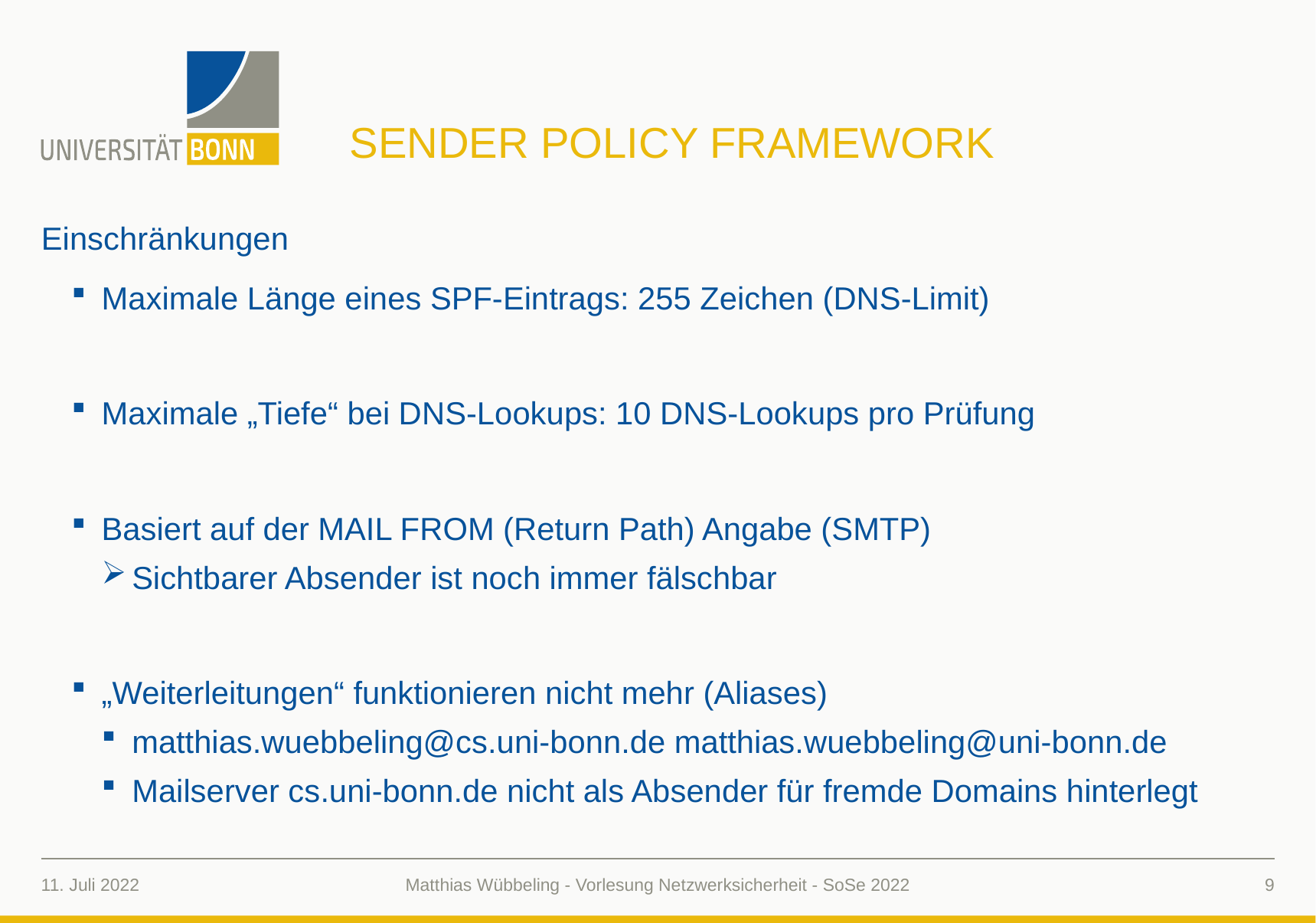

# Sender Policy Framework
Einschränkungen
Maximale Länge eines SPF-Eintrags: 255 Zeichen (DNS-Limit)

Maximale „Tiefe“ bei DNS-Lookups: 10 DNS-Lookups pro Prüfung

Basiert auf der MAIL FROM (Return Path) Angabe (SMTP)
Sichtbarer Absender ist noch immer fälschbar

„Weiterleitungen“ funktionieren nicht mehr (Aliases)
matthias.wuebbeling@cs.uni-bonn.de matthias.wuebbeling@uni-bonn.de
Mailserver cs.uni-bonn.de nicht als Absender für fremde Domains hinterlegt

11. Juli 2022
9
Matthias Wübbeling - Vorlesung Netzwerksicherheit - SoSe 2022